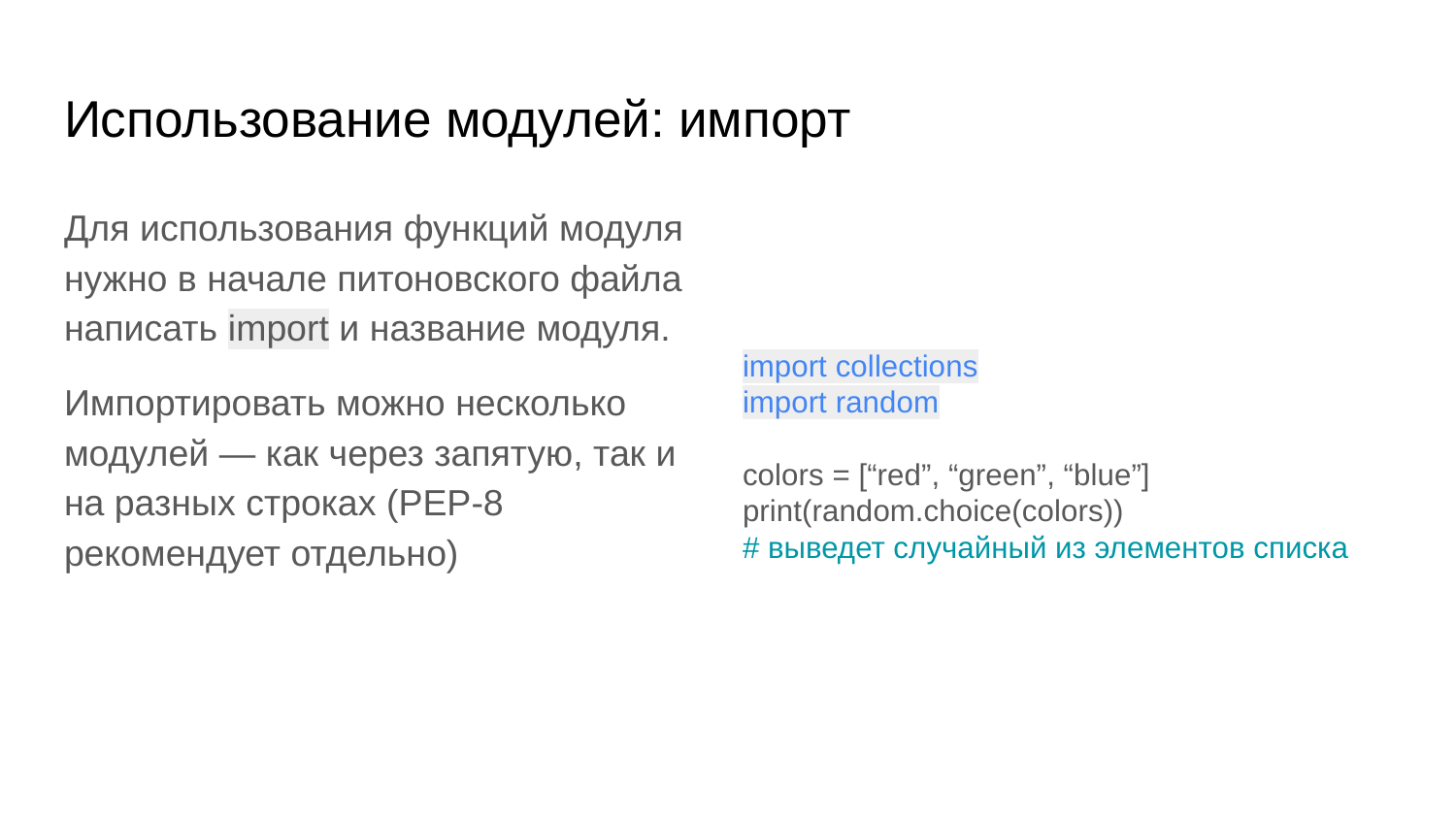

# Использование модулей: импорт
Для использования функций модуля нужно в начале питоновского файла написать import и название модуля.
Импортировать можно несколько модулей — как через запятую, так и на разных строках (PEP-8 рекомендует отдельно)
import collections
import random
colors = [“red”, “green”, “blue”]
print(random.choice(colors))
# выведет случайный из элементов списка